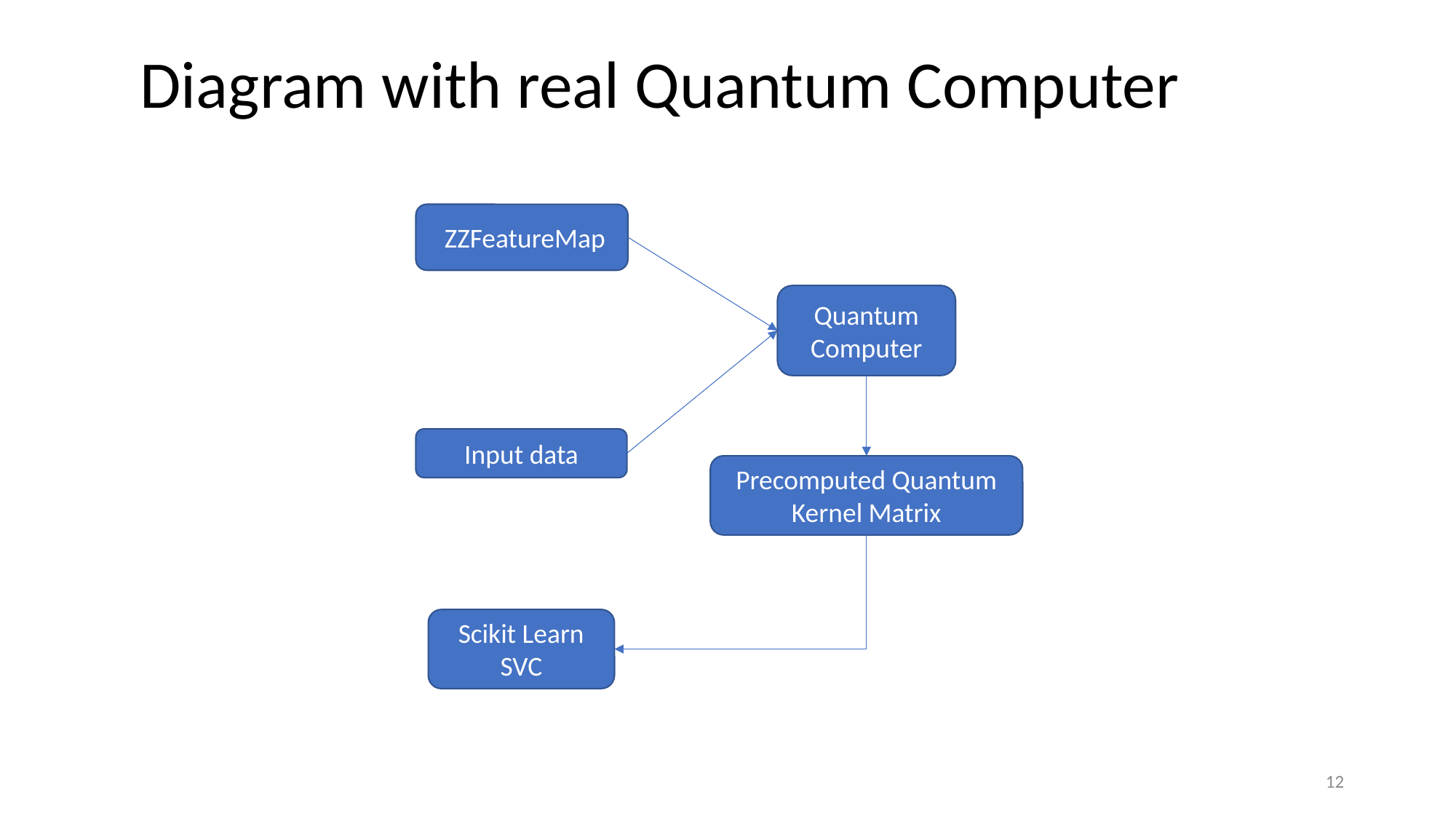

# Diagram with real Quantum Computer
 ZZFeatureMap
Quantum Computer
Input data
Precomputed Quantum Kernel Matrix
Scikit Learn SVC
12